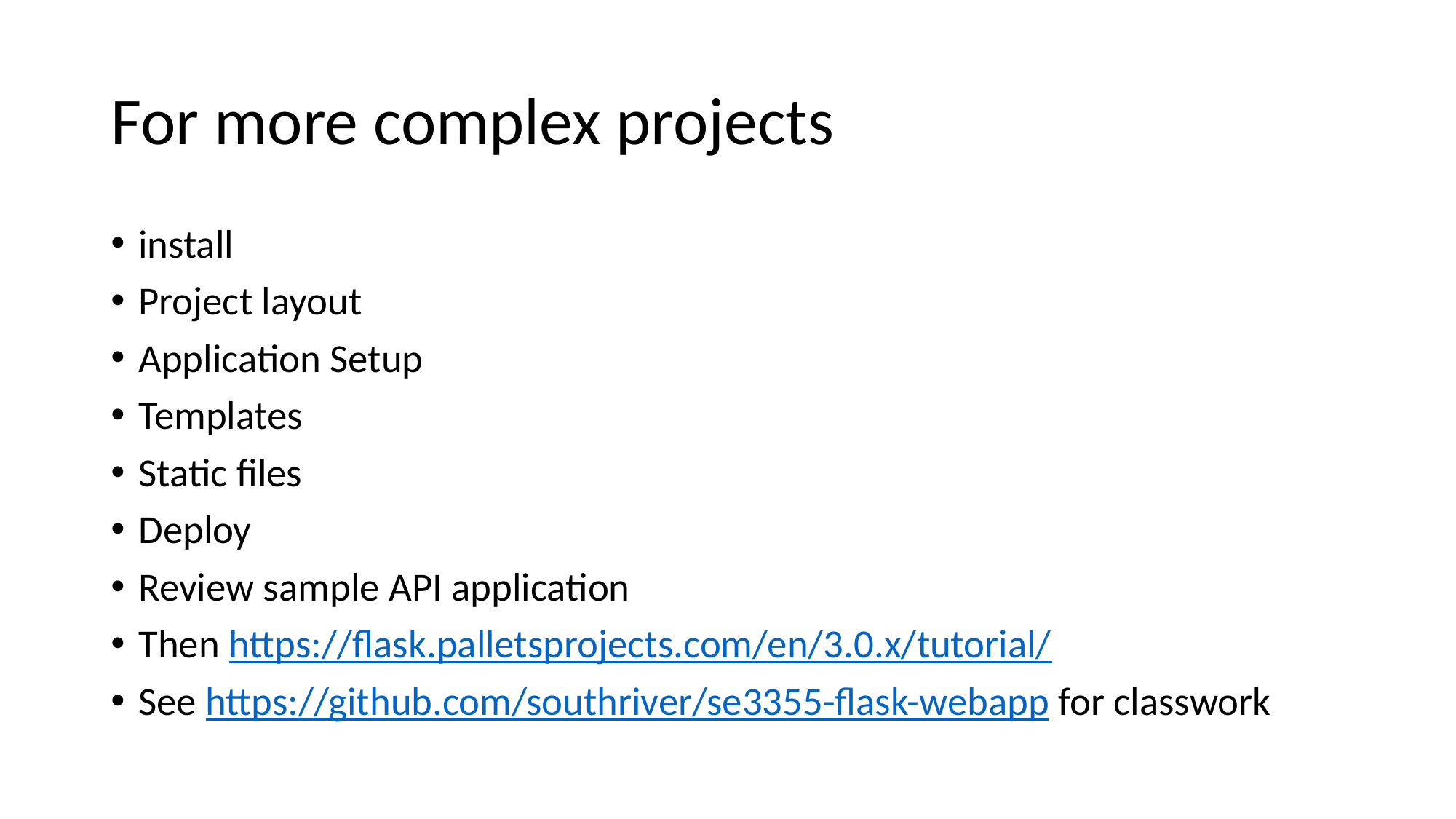

# For more complex projects
install
Project layout
Application Setup
Templates
Static files
Deploy
Review sample API application
Then https://flask.palletsprojects.com/en/3.0.x/tutorial/
See https://github.com/southriver/se3355-flask-webapp for classwork